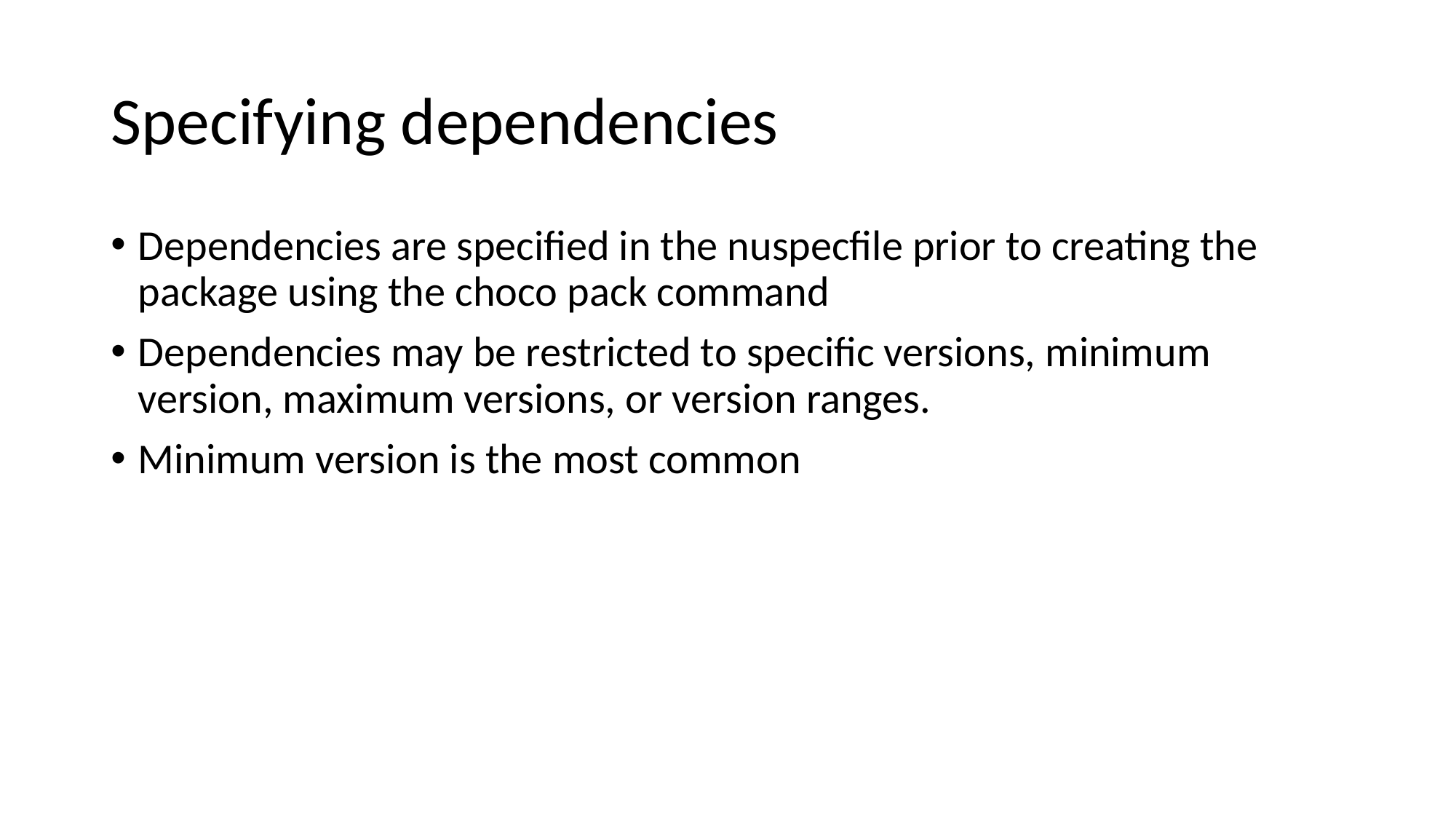

# Specifying dependencies
Dependencies are specified in the nuspecfile prior to creating the package using the choco pack command
Dependencies may be restricted to specific versions, minimum version, maximum versions, or version ranges.
Minimum version is the most common